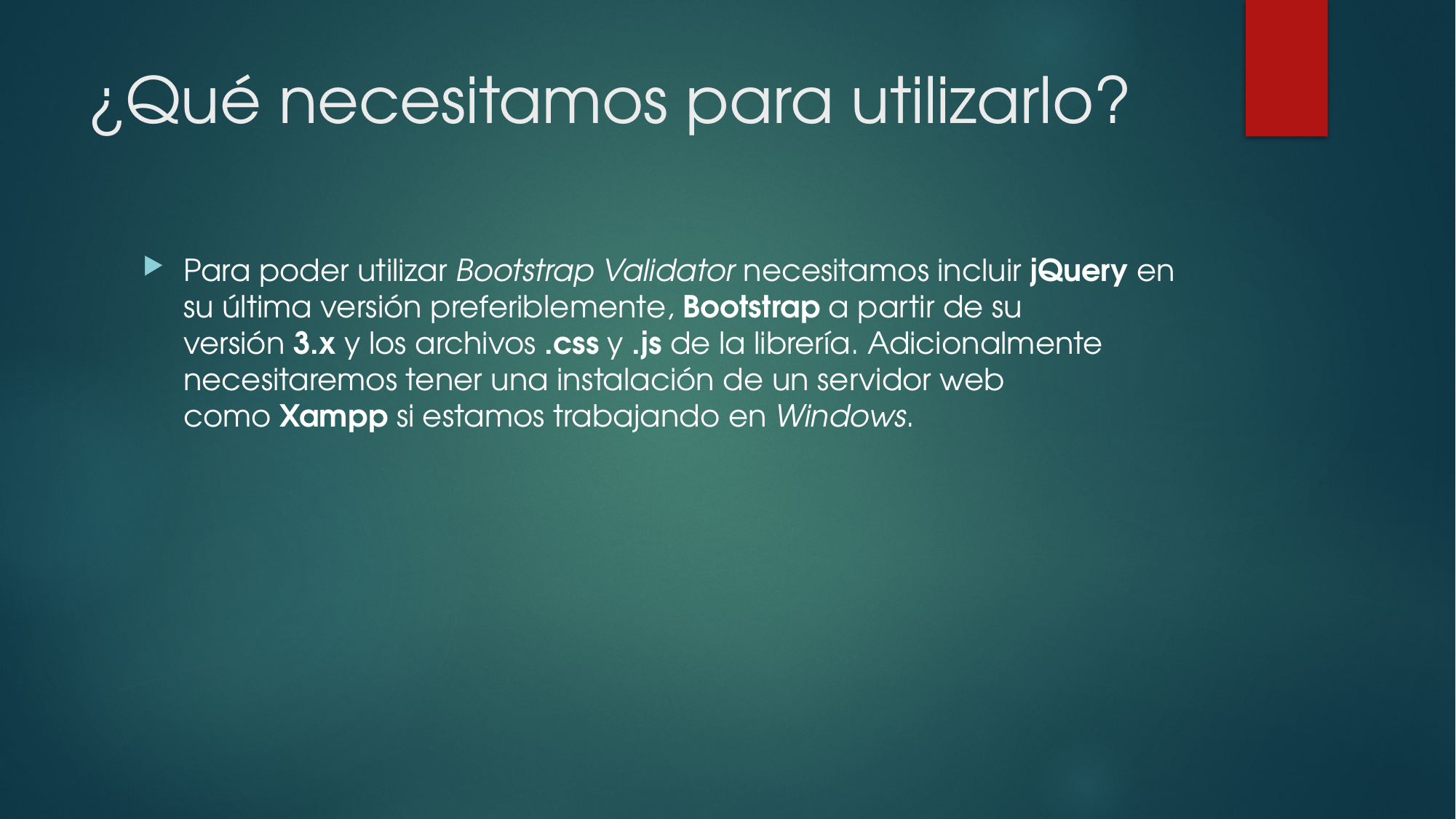

# ¿Qué necesitamos para utilizarlo?
Para poder utilizar Bootstrap Validator necesitamos incluir jQuery en su última versión preferiblemente, Bootstrap a partir de su versión 3.x y los archivos .css y .js de la librería. Adicionalmente necesitaremos tener una instalación de un servidor web como Xampp si estamos trabajando en Windows.